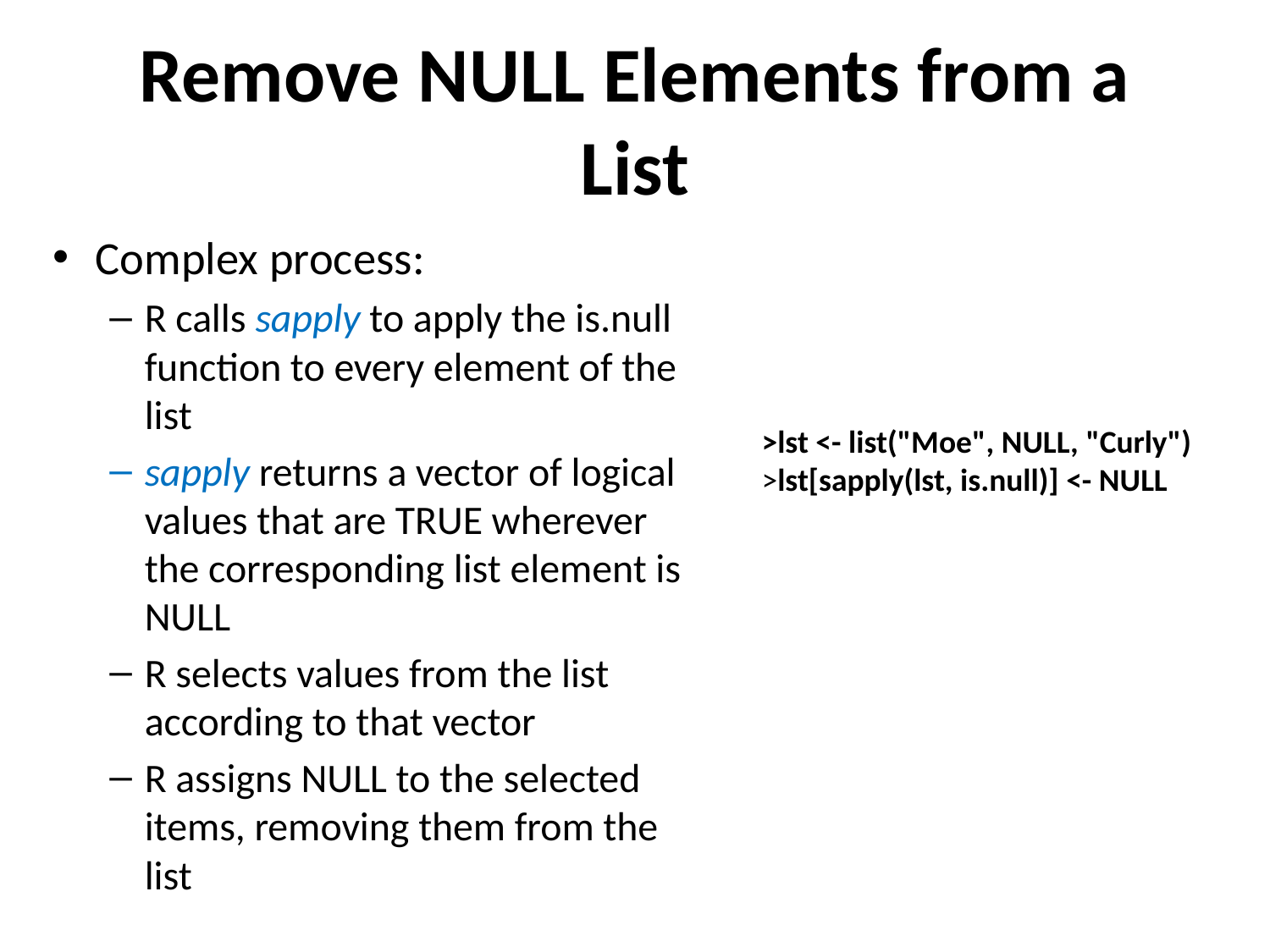

# Remove NULL Elements from a List
Complex process:
R calls sapply to apply the is.null function to every element of the list
sapply returns a vector of logical values that are TRUE wherever the corresponding list element is NULL
R selects values from the list according to that vector
R assigns NULL to the selected items, removing them from the list
>lst <- list("Moe", NULL, "Curly")
>lst[sapply(lst, is.null)] <- NULL